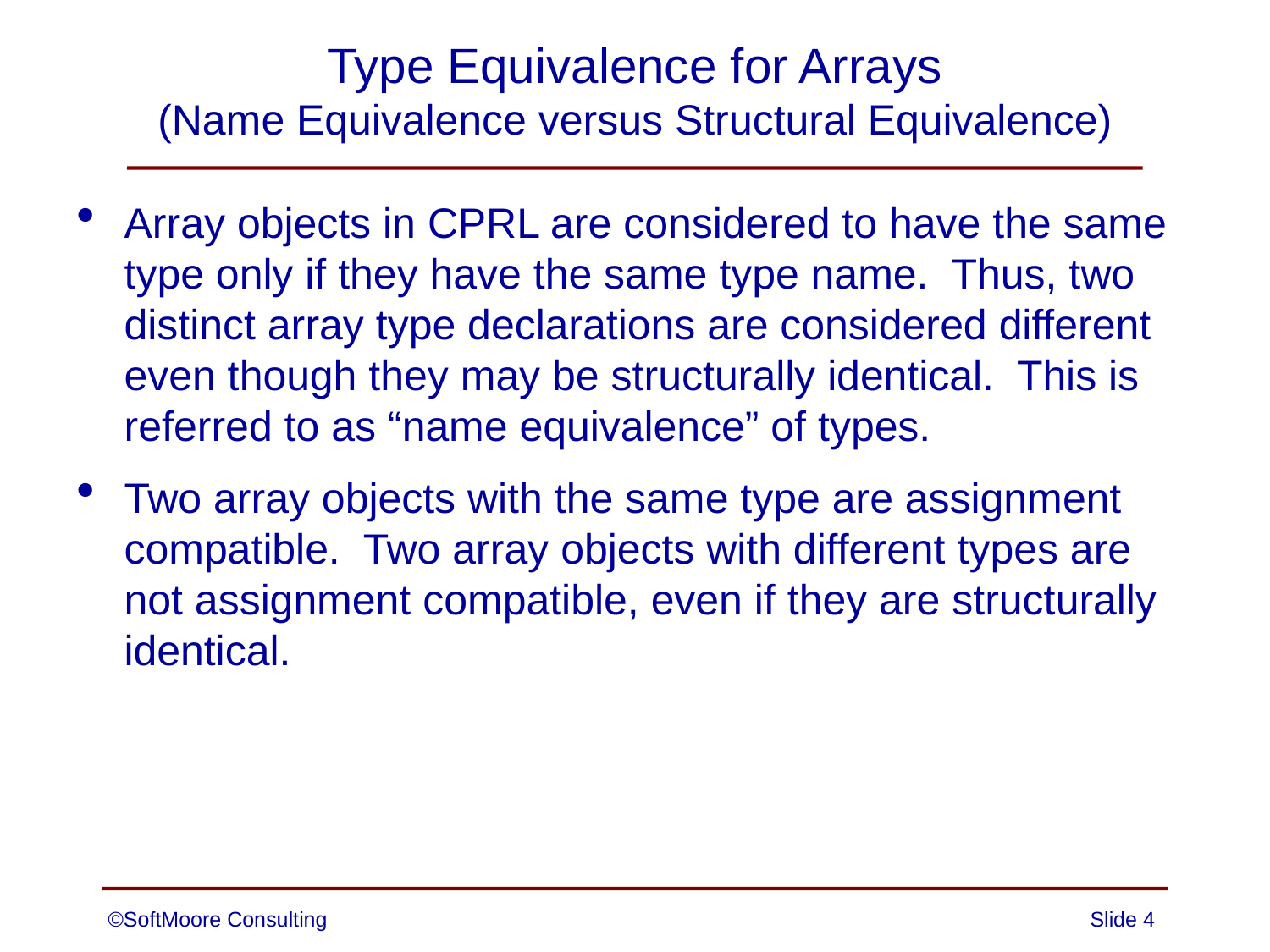

# Type Equivalence for Arrays (Name Equivalence versus Structural Equivalence)
Array objects in CPRL are considered to have the same type only if they have the same type name.  Thus, two distinct array type declarations are considered different even though they may be structurally identical.  This is referred to as “name equivalence” of types.
Two array objects with the same type are assignment compatible.  Two array objects with different types are not assignment compatible, even if they are structurally identical.

©SoftMoore Consulting
Slide 4